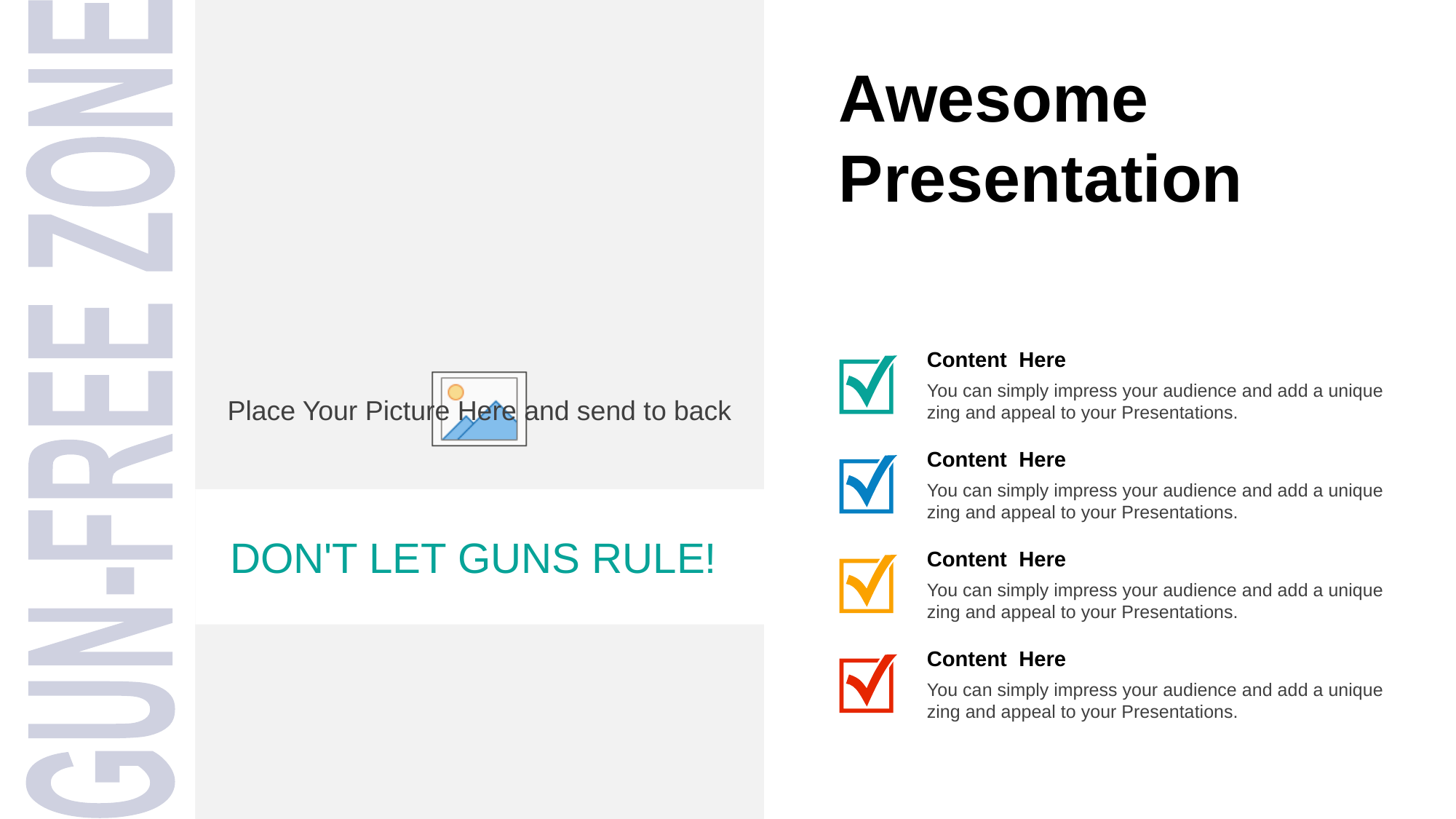

Awesome Presentation
Content  Here
You can simply impress your audience and add a unique zing and appeal to your Presentations.

Content  Here
You can simply impress your audience and add a unique zing and appeal to your Presentations.

DON'T LET GUNS RULE!
Content  Here
You can simply impress your audience and add a unique zing and appeal to your Presentations.

Content  Here
You can simply impress your audience and add a unique zing and appeal to your Presentations.